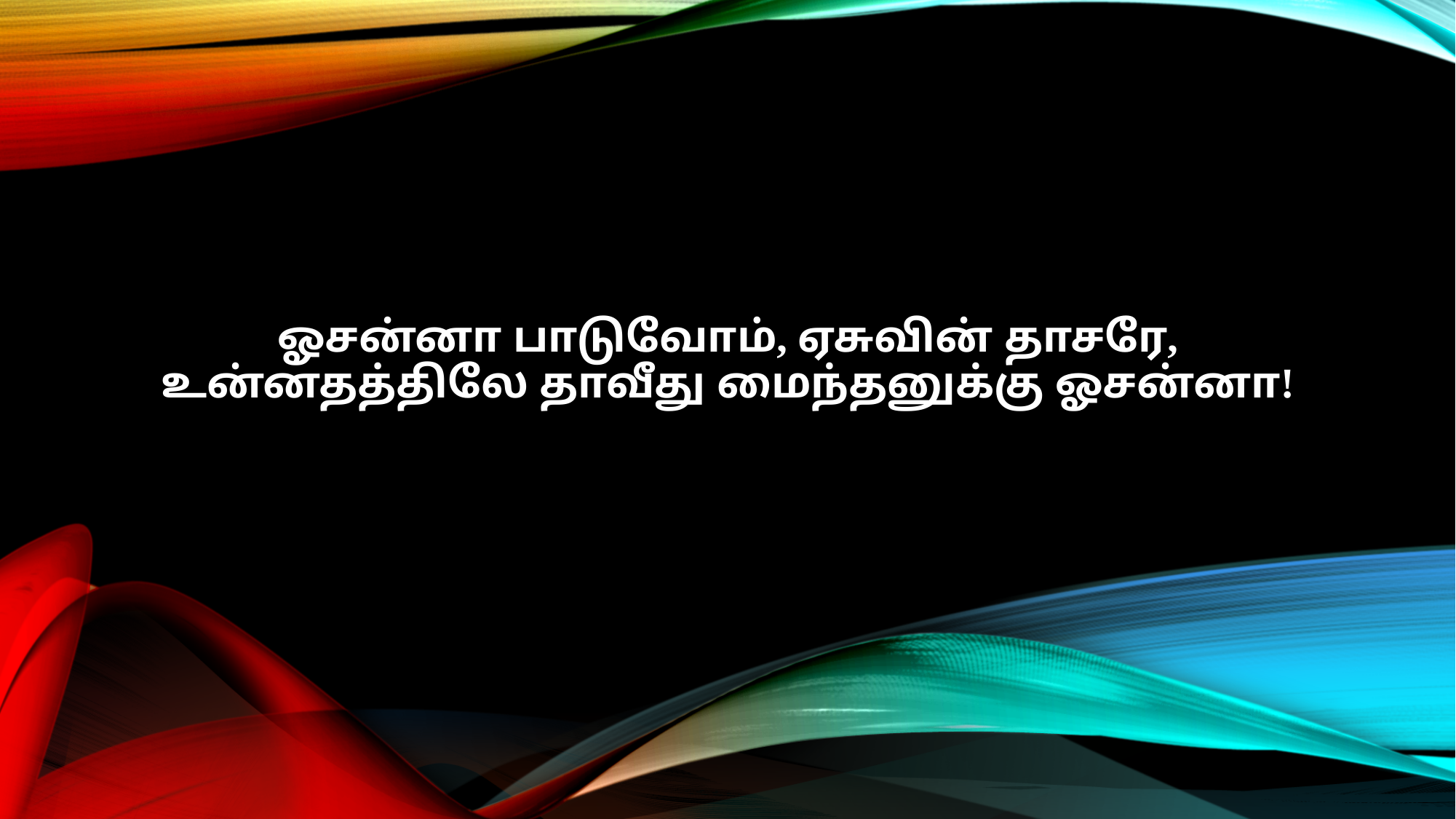

ஓசன்னா பாடுவோம், ஏசுவின் தாசரே,
உன்னதத்திலே தாவீது மைந்தனுக்கு ஓசன்னா!